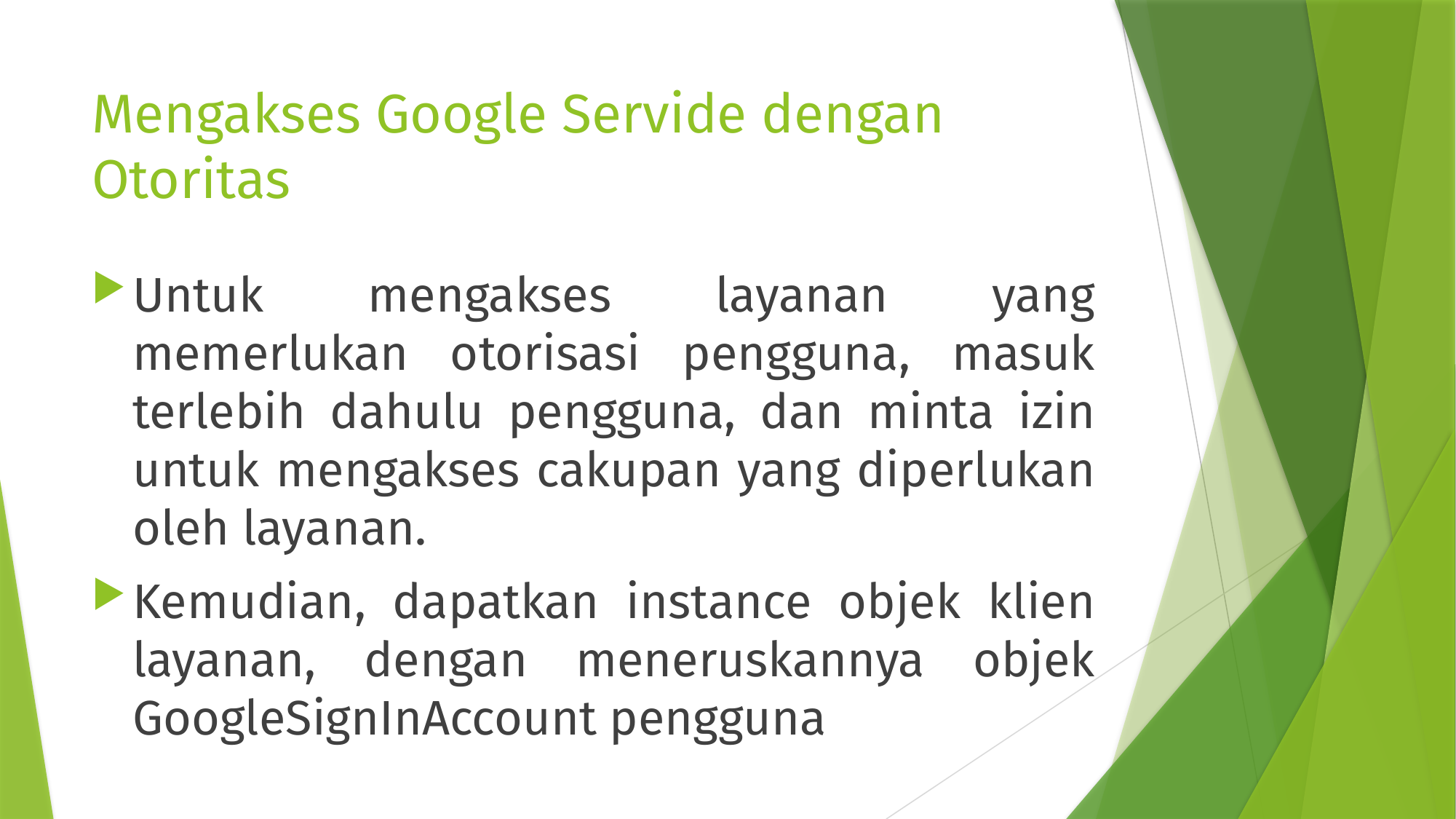

# Mengakses Google Servide dengan Otoritas
Untuk mengakses layanan yang memerlukan otorisasi pengguna, masuk terlebih dahulu pengguna, dan minta izin untuk mengakses cakupan yang diperlukan oleh layanan.
Kemudian, dapatkan instance objek klien layanan, dengan meneruskannya objek GoogleSignInAccount pengguna